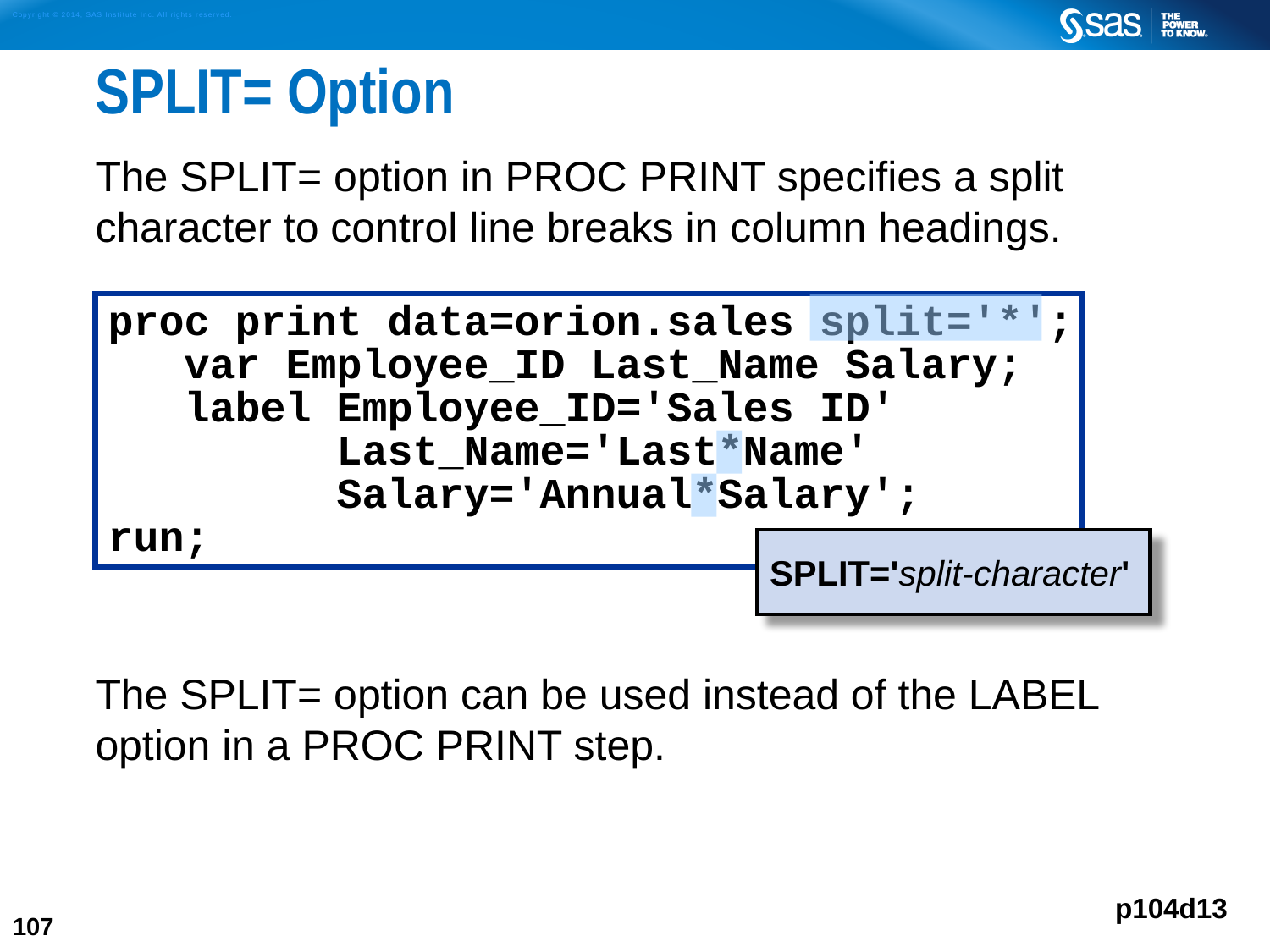

# SPLIT= Option
The SPLIT= option in PROC PRINT specifies a split character to control line breaks in column headings.

The SPLIT= option can be used instead of the LABEL option in a PROC PRINT step.
proc print data=orion.sales split='*';
   var Employee_ID Last_Name Salary;
   label Employee_ID='Sales ID'
         Last_Name='Last*Name'
         Salary='Annual*Salary';
run;

SPLIT='split-character'
p104d13
107